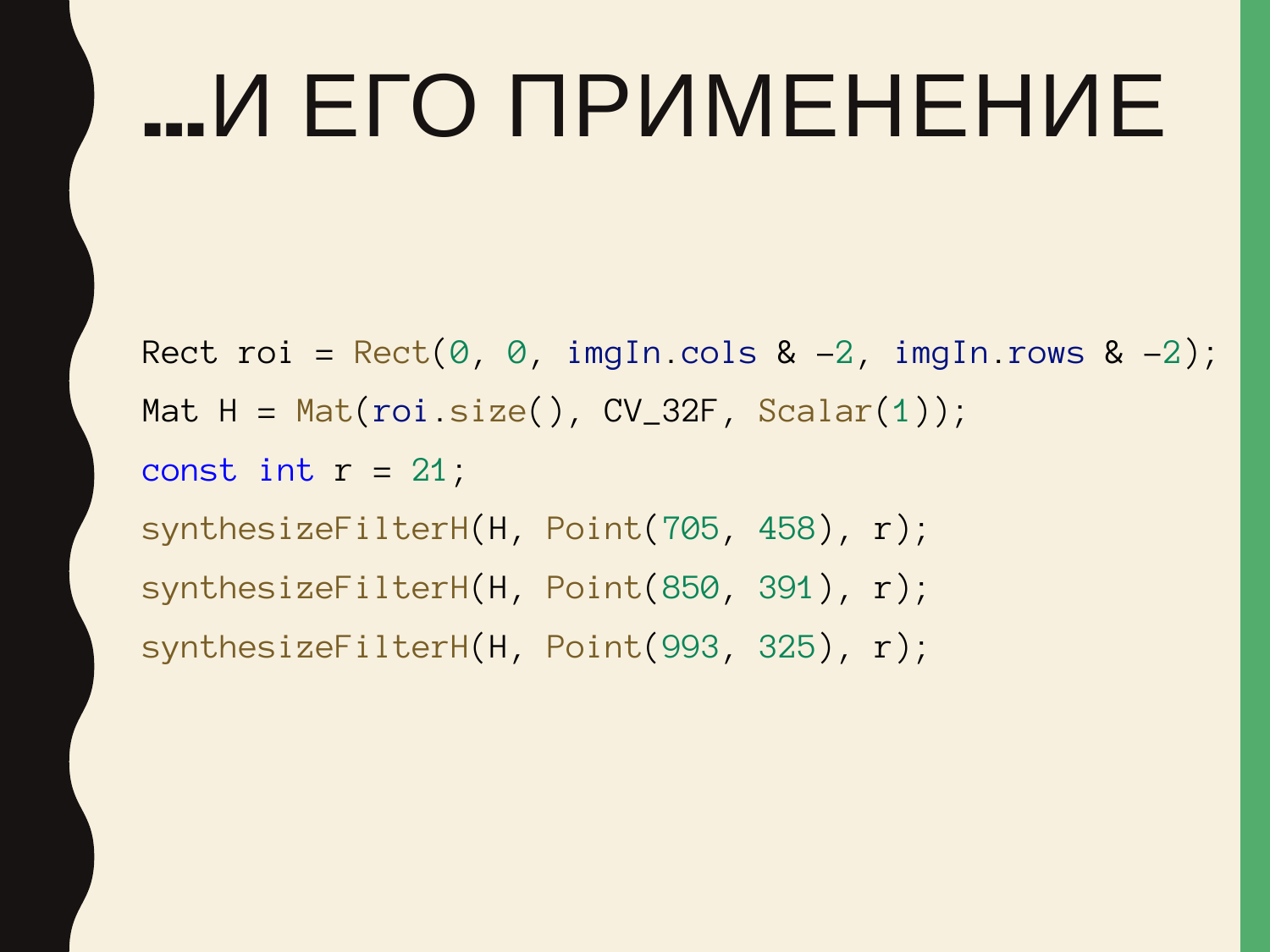

# …И его Применение
Rect roi = Rect(0, 0, imgIn.cols & -2, imgIn.rows & -2);
Mat H = Mat(roi.size(), CV_32F, Scalar(1));
const int r = 21;
synthesizeFilterH(H, Point(705, 458), r);
synthesizeFilterH(H, Point(850, 391), r);
synthesizeFilterH(H, Point(993, 325), r);